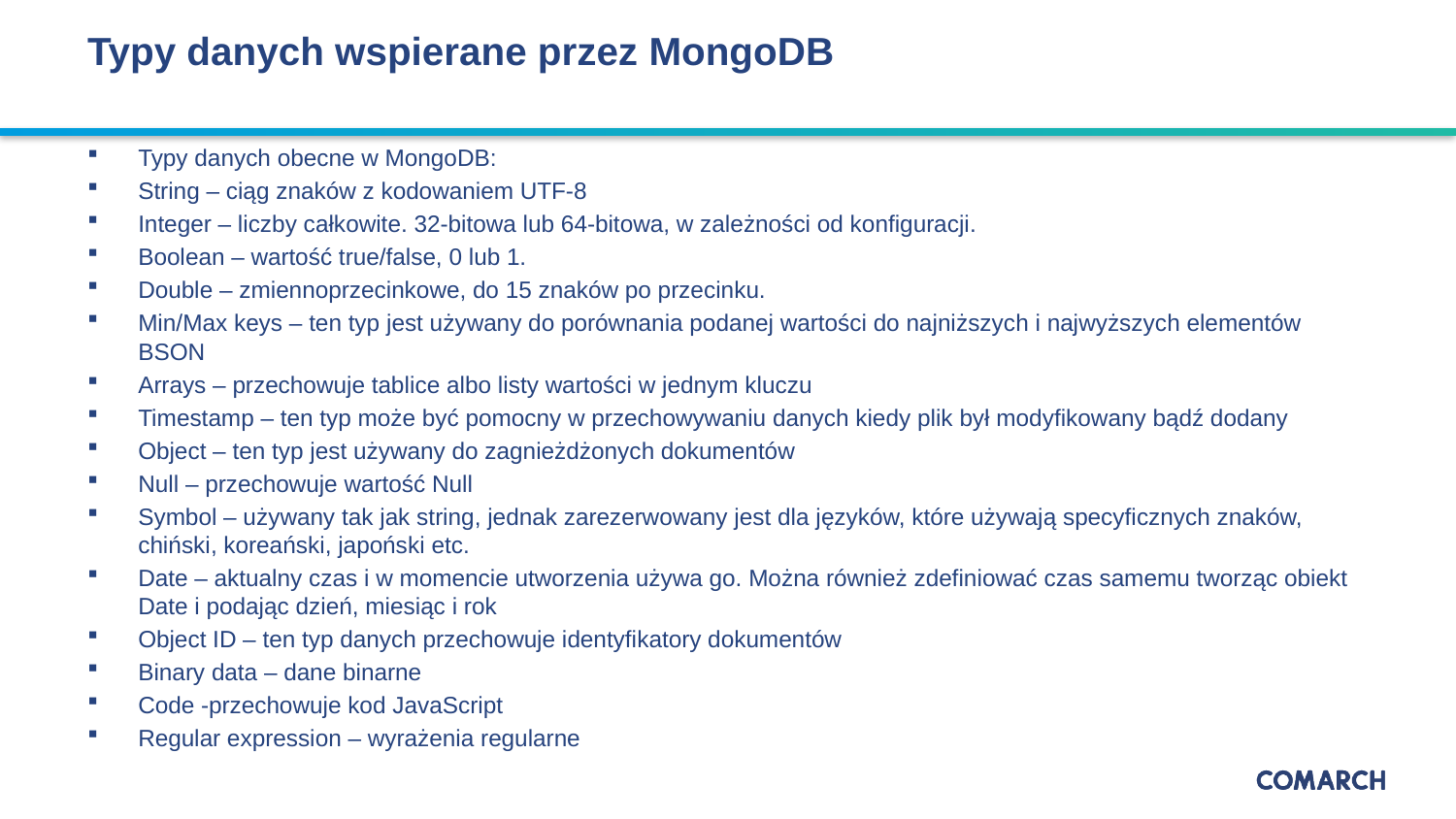

# Typy danych wspierane przez MongoDB
Typy danych obecne w MongoDB:
String – ciąg znaków z kodowaniem UTF-8
Integer – liczby całkowite. 32-bitowa lub 64-bitowa, w zależności od konfiguracji.
Boolean – wartość true/false, 0 lub 1.
Double – zmiennoprzecinkowe, do 15 znaków po przecinku.
Min/Max keys – ten typ jest używany do porównania podanej wartości do najniższych i najwyższych elementów BSON
Arrays – przechowuje tablice albo listy wartości w jednym kluczu
Timestamp – ten typ może być pomocny w przechowywaniu danych kiedy plik był modyfikowany bądź dodany
Object – ten typ jest używany do zagnieżdżonych dokumentów
Null – przechowuje wartość Null
Symbol – używany tak jak string, jednak zarezerwowany jest dla języków, które używają specyficznych znaków, chiński, koreański, japoński etc.
Date – aktualny czas i w momencie utworzenia używa go. Można również zdefiniować czas samemu tworząc obiekt Date i podając dzień, miesiąc i rok
Object ID – ten typ danych przechowuje identyfikatory dokumentów
Binary data – dane binarne
Code -przechowuje kod JavaScript
Regular expression – wyrażenia regularne